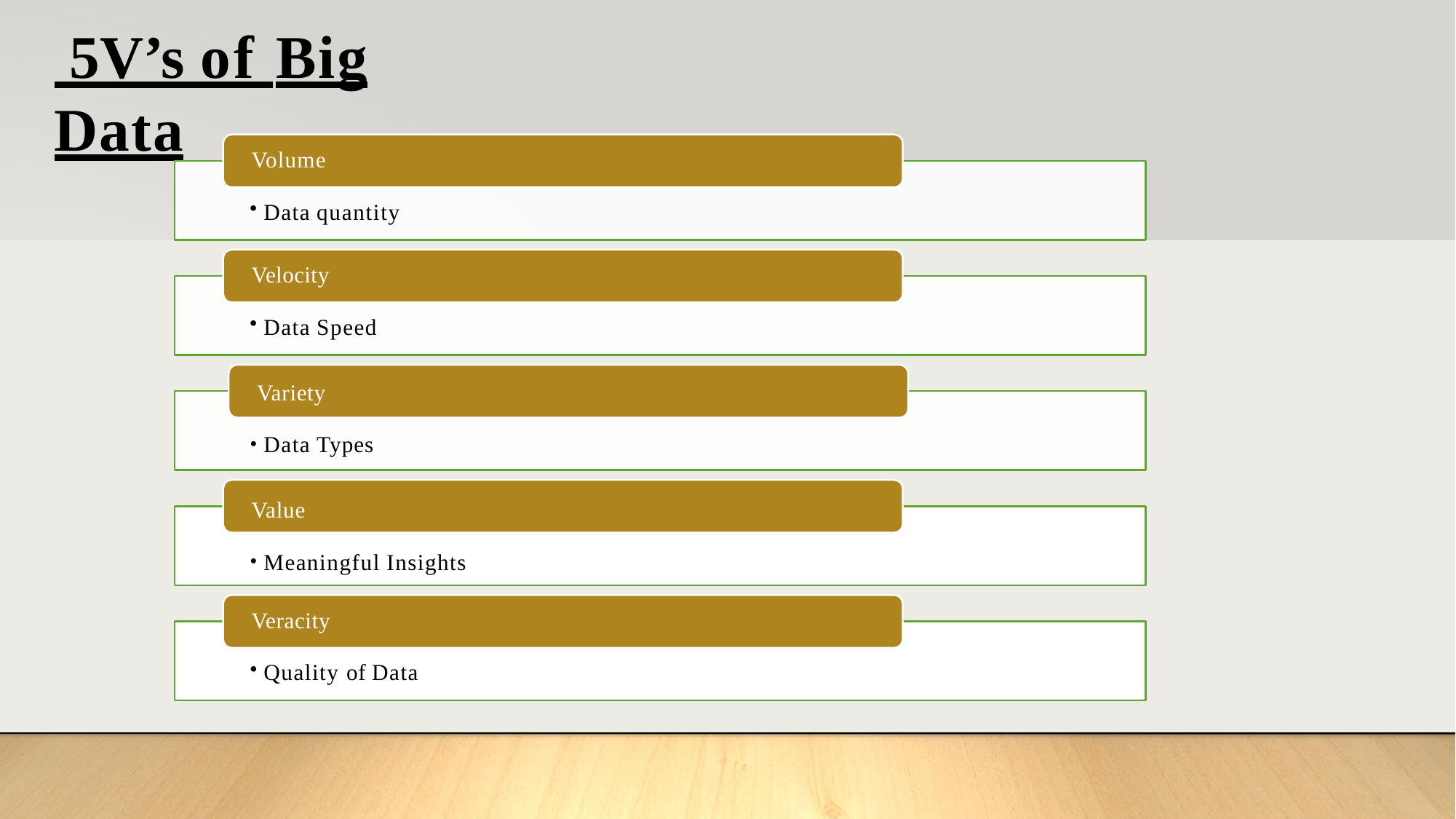

# 5V’s of Big Data

Volume

Data quantity

Velocity

Data Speed

Variety

Data Types

Value

Meaningful Insights

Veracity

Quality of Data